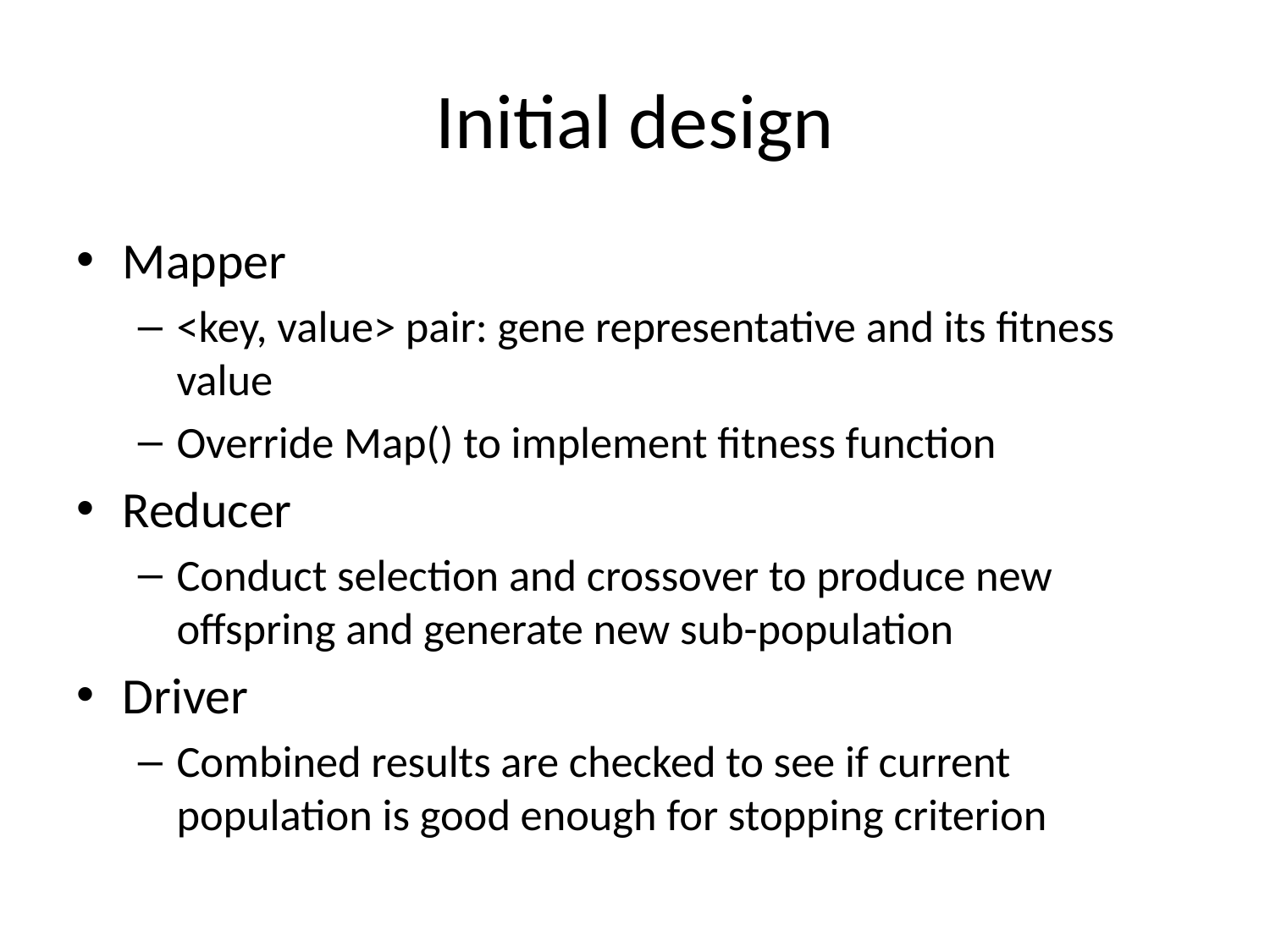

# Initial design
Mapper
<key, value> pair: gene representative and its fitness value
Override Map() to implement fitness function
Reducer
Conduct selection and crossover to produce new offspring and generate new sub-population
Driver
Combined results are checked to see if current population is good enough for stopping criterion